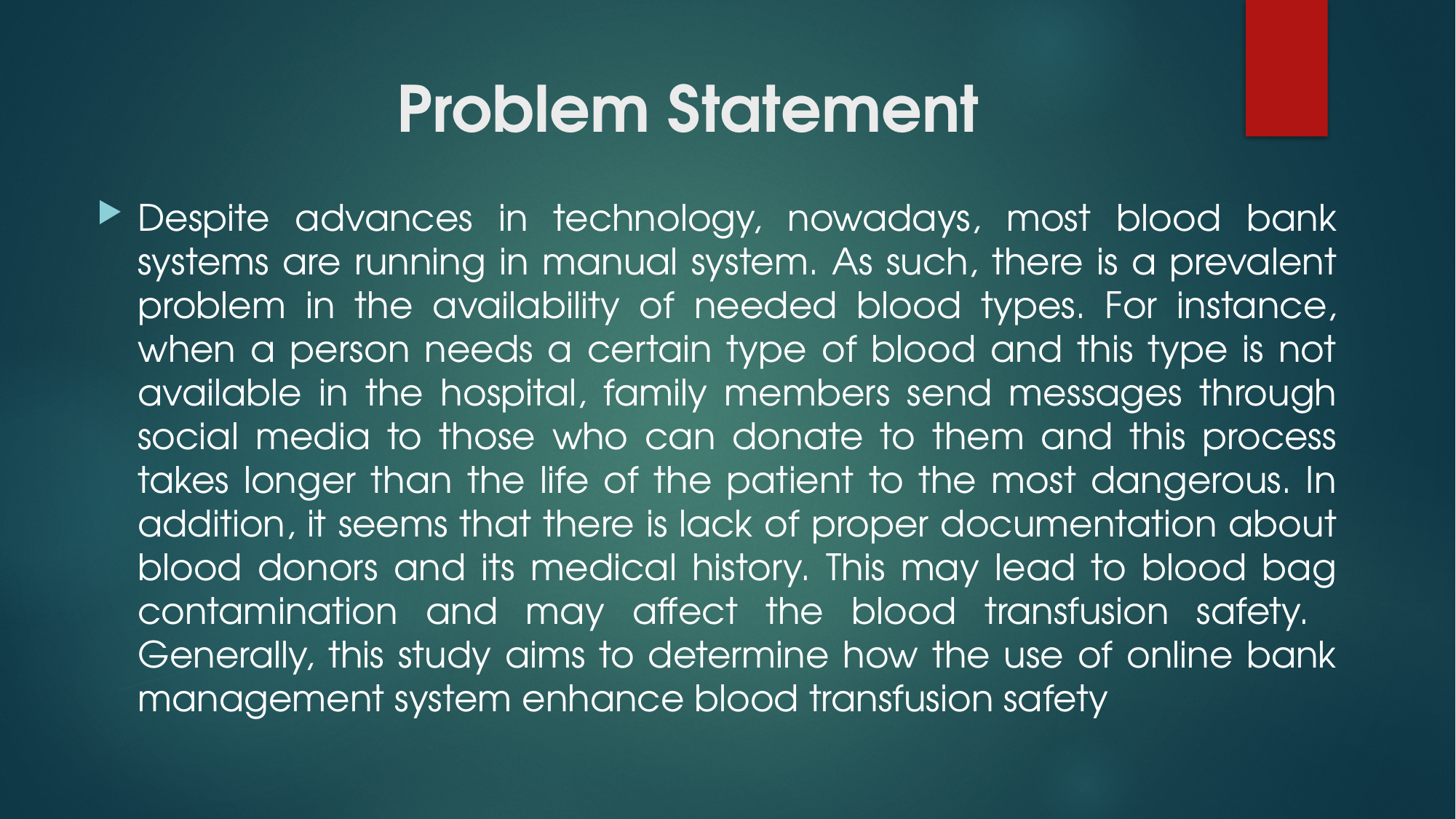

# Problem Statement
Despite advances in technology, nowadays, most blood bank systems are running in manual system. As such, there is a prevalent problem in the availability of needed blood types. For instance, when a person needs a certain type of blood and this type is not available in the hospital, family members send messages through social media to those who can donate to them and this process takes longer than the life of the patient to the most dangerous. In addition, it seems that there is lack of proper documentation about blood donors and its medical history. This may lead to blood bag contamination and may affect the blood transfusion safety.  Generally, this study aims to determine how the use of online bank management system enhance blood transfusion safety